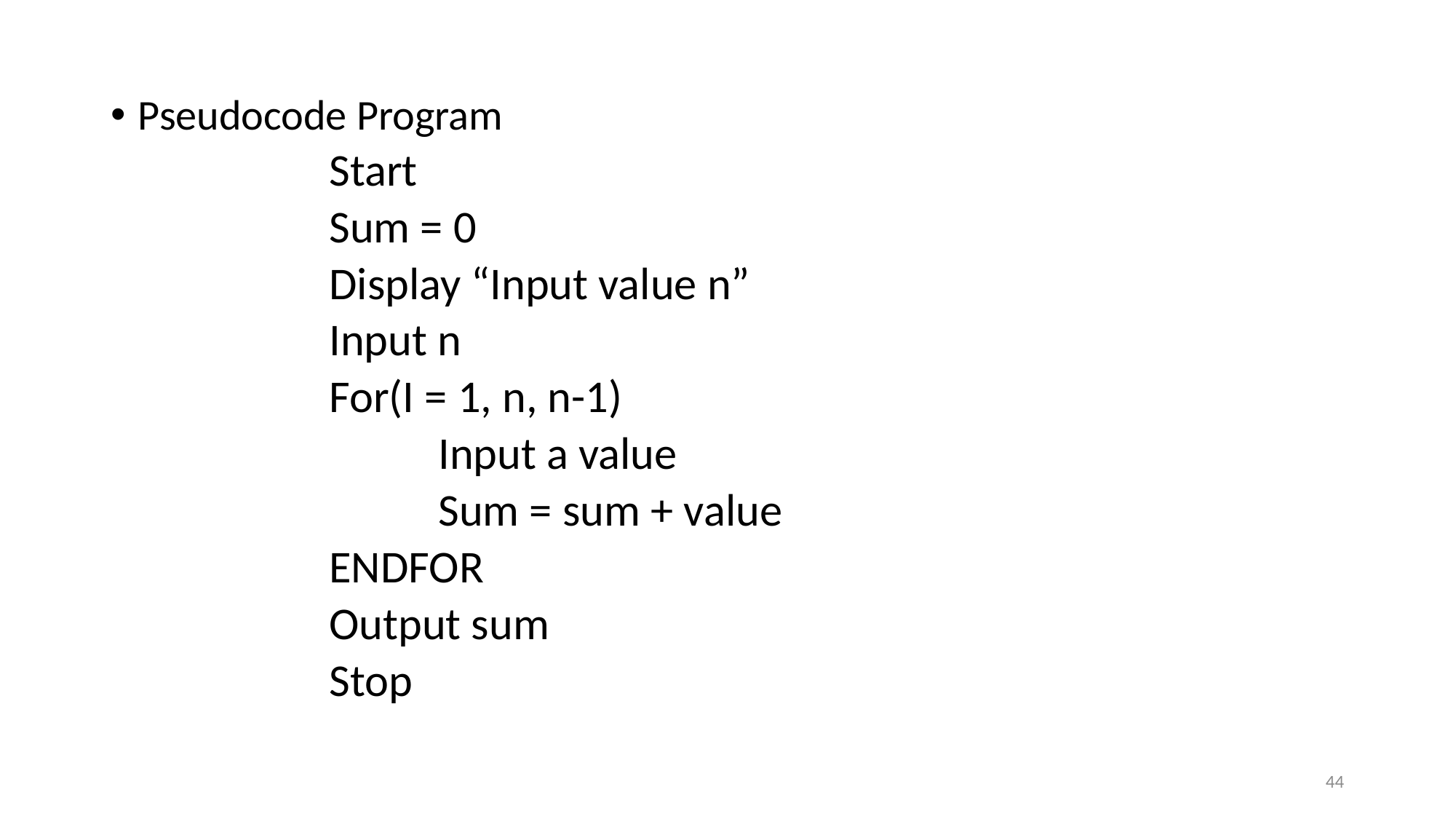

Pseudocode Program
Start
Sum = 0
Display “Input value n”
Input n
For(I = 1, n, n-1)
Input a value
Sum = sum + value
ENDFOR
Output sum
Stop
44